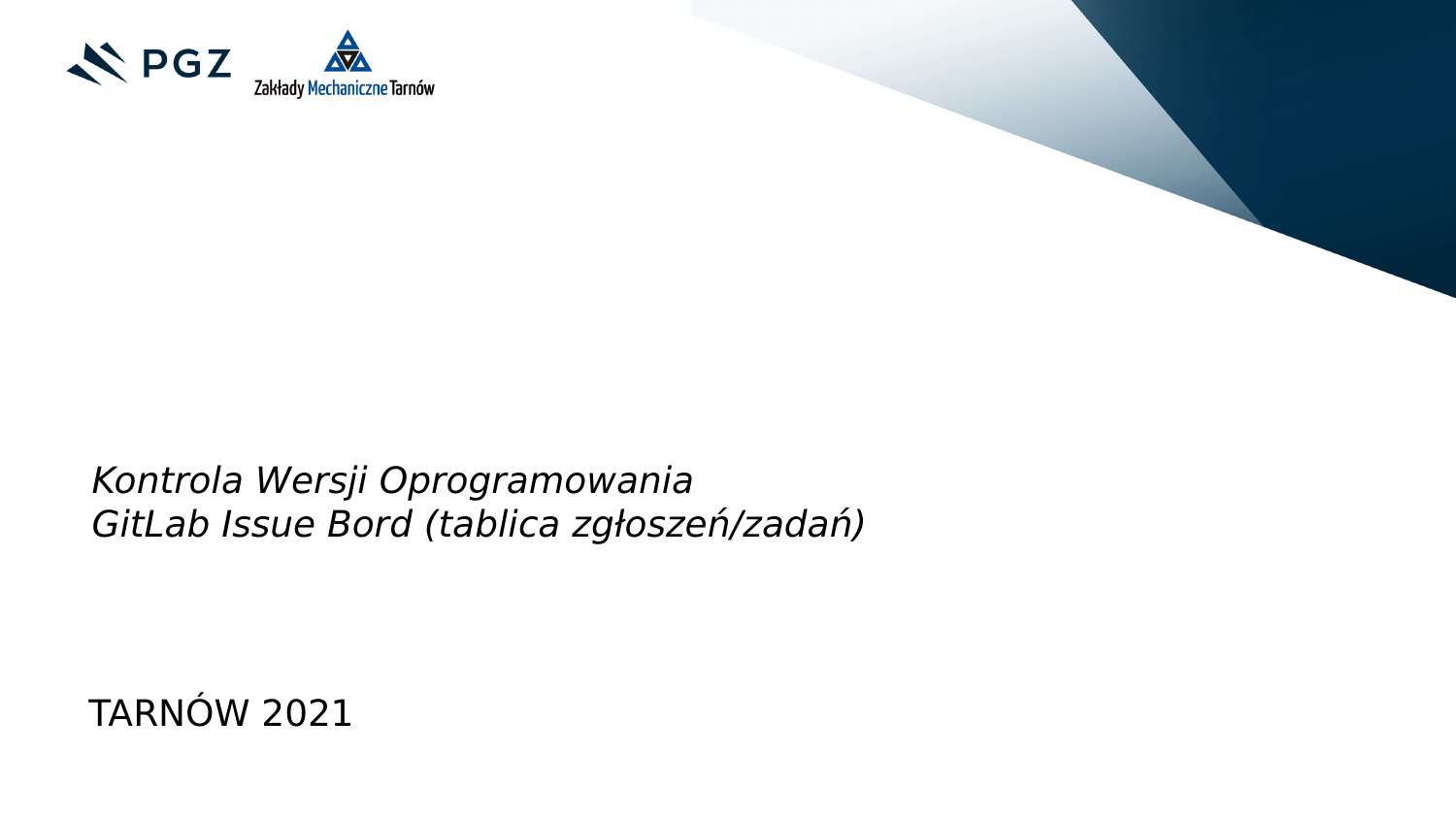

# Kontrola Wersji Oprogramowania GitLab Issue Bord (tablica zgłoszeń/zadań)
TARNÓW 2021